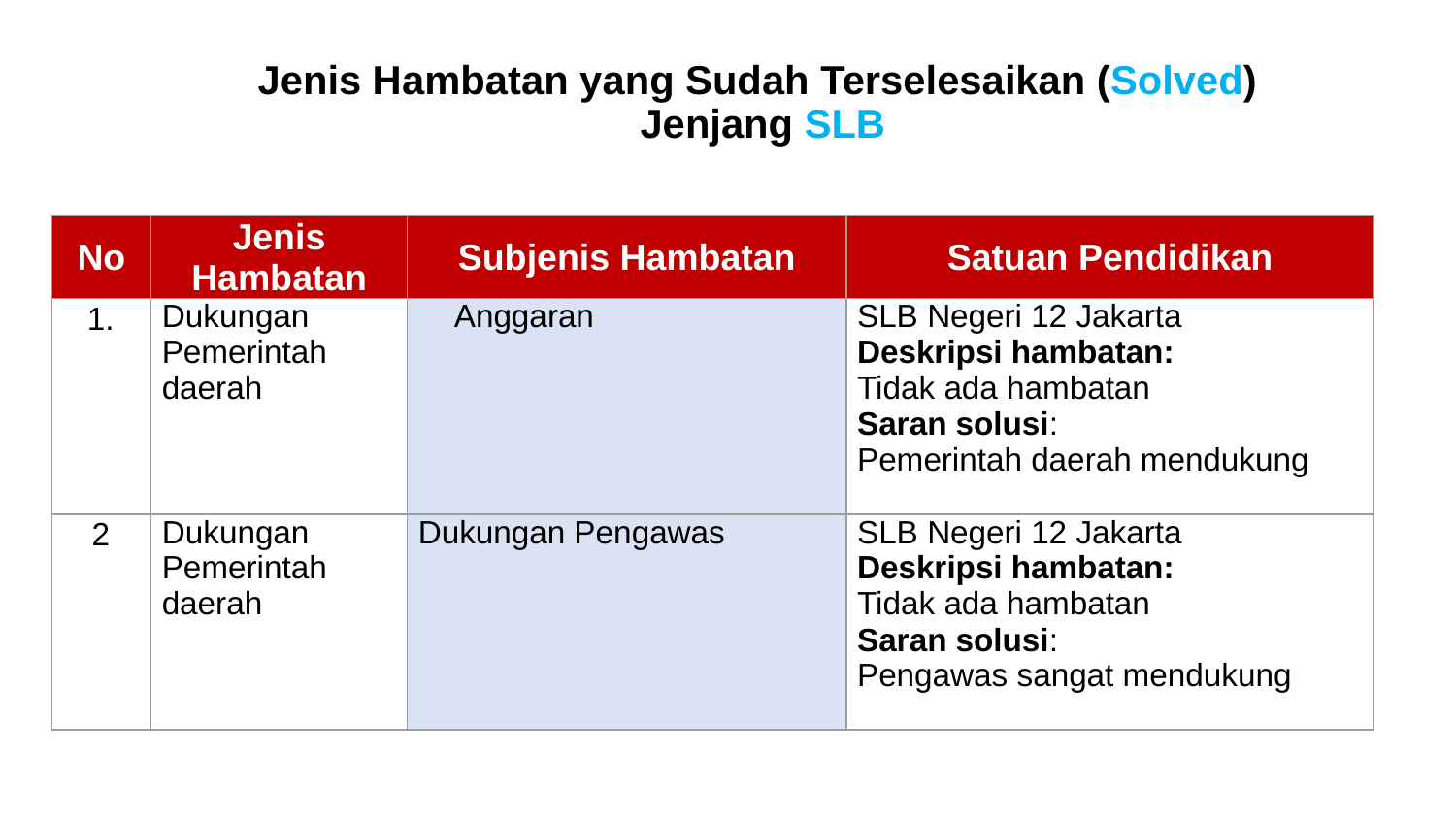

# Jenis Hambatan yang Sudah Terselesaikan (Solved) Jenjang SLB
| No | Jenis Hambatan | Subjenis Hambatan | Satuan Pendidikan |
| --- | --- | --- | --- |
| 1. | Dukungan Pemerintah daerah | Anggaran | SLB Negeri 12 Jakarta Deskripsi hambatan: Tidak ada hambatan Saran solusi: Pemerintah daerah mendukung |
| 2 | Dukungan Pemerintah daerah | Dukungan Pengawas | SLB Negeri 12 Jakarta Deskripsi hambatan: Tidak ada hambatan Saran solusi: Pengawas sangat mendukung |